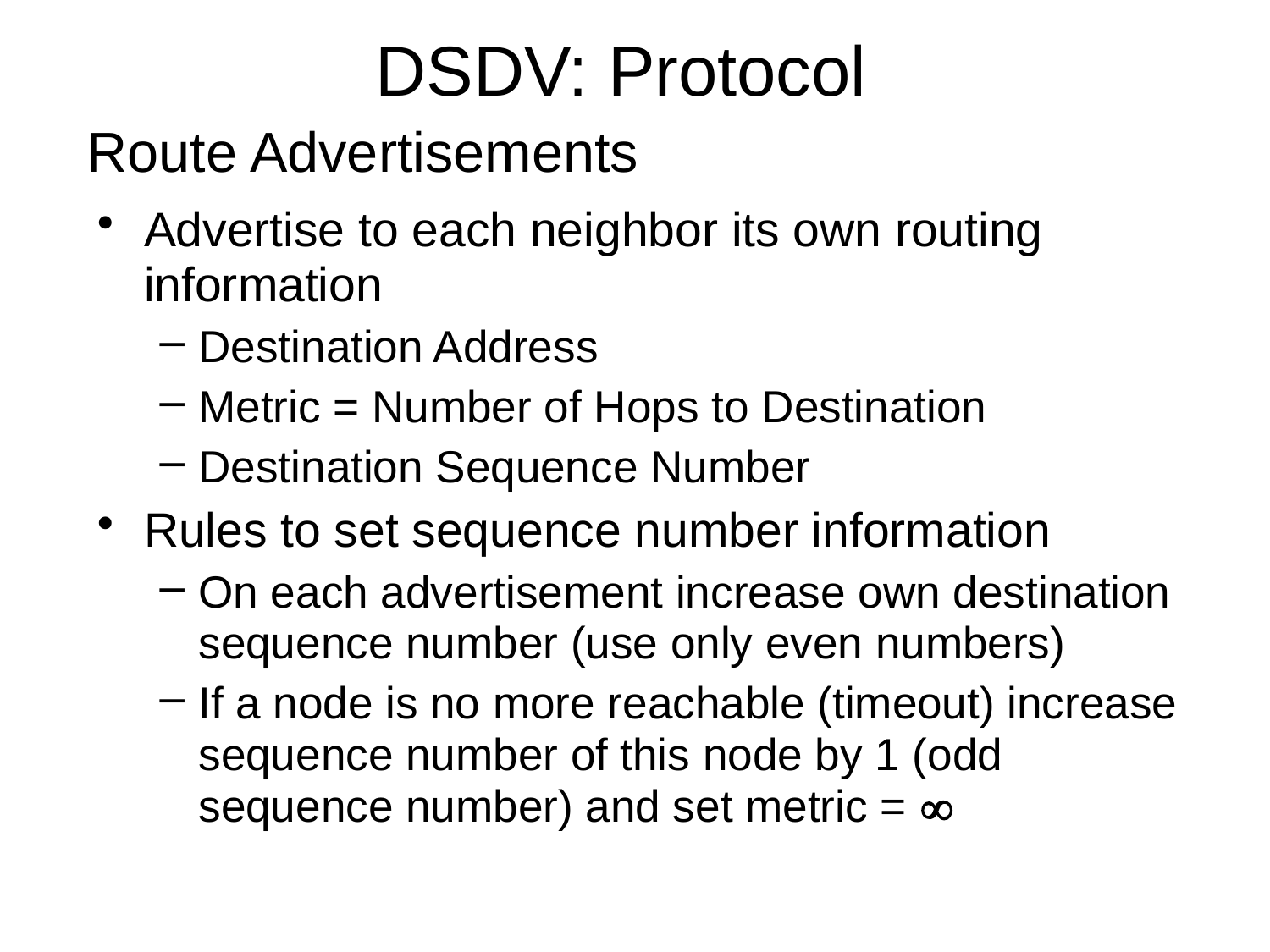

DSDV: Protocol
# Route Advertisements
Advertise to each neighbor its own routing information
Destination Address
Metric = Number of Hops to Destination
Destination Sequence Number
Rules to set sequence number information
On each advertisement increase own destination sequence number (use only even numbers)
If a node is no more reachable (timeout) increase sequence number of this node by 1 (odd sequence number) and set metric = ∞